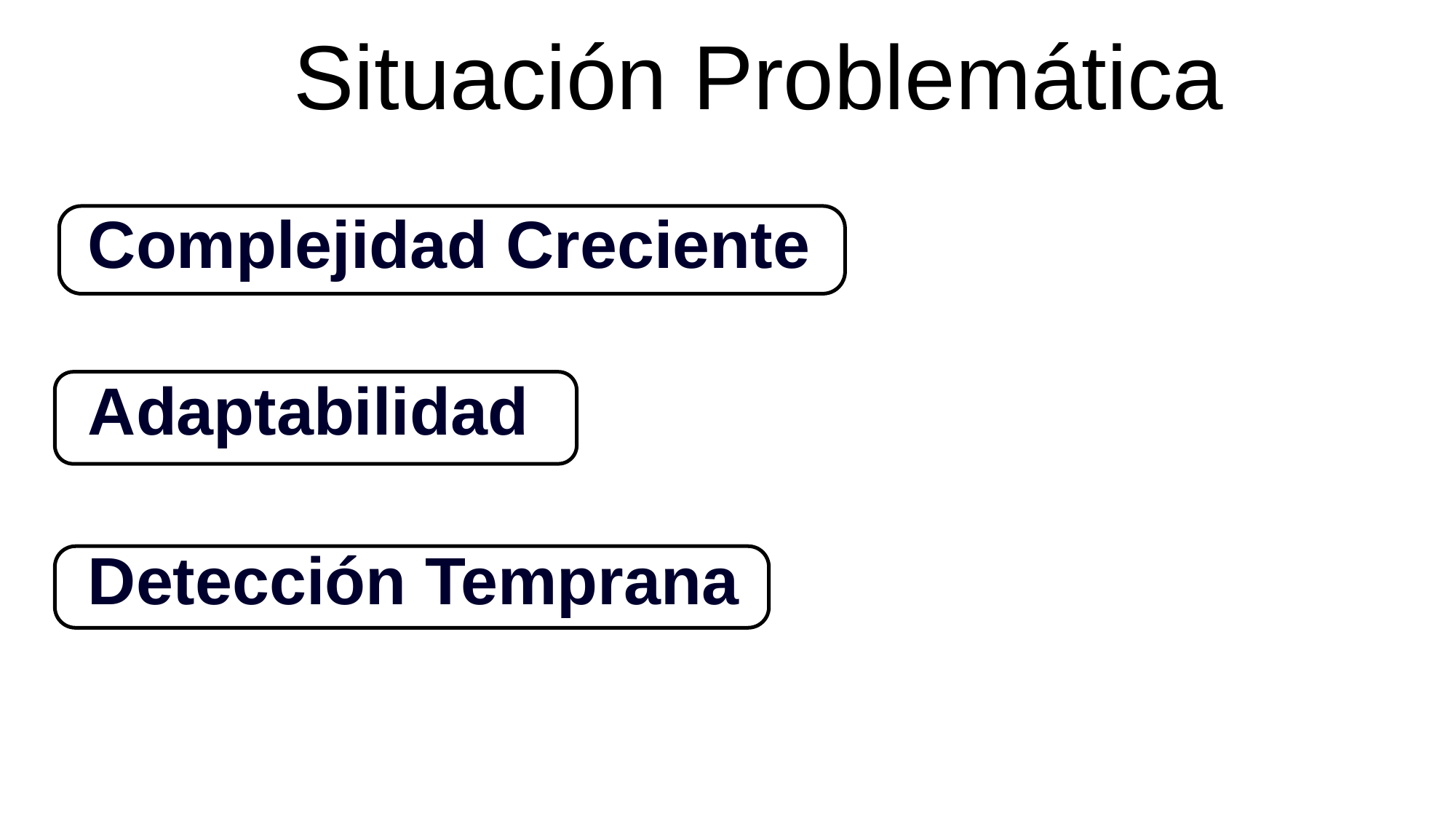

Situación Problemática

Complejidad Creciente

Adaptabilidad

Detección Temprana